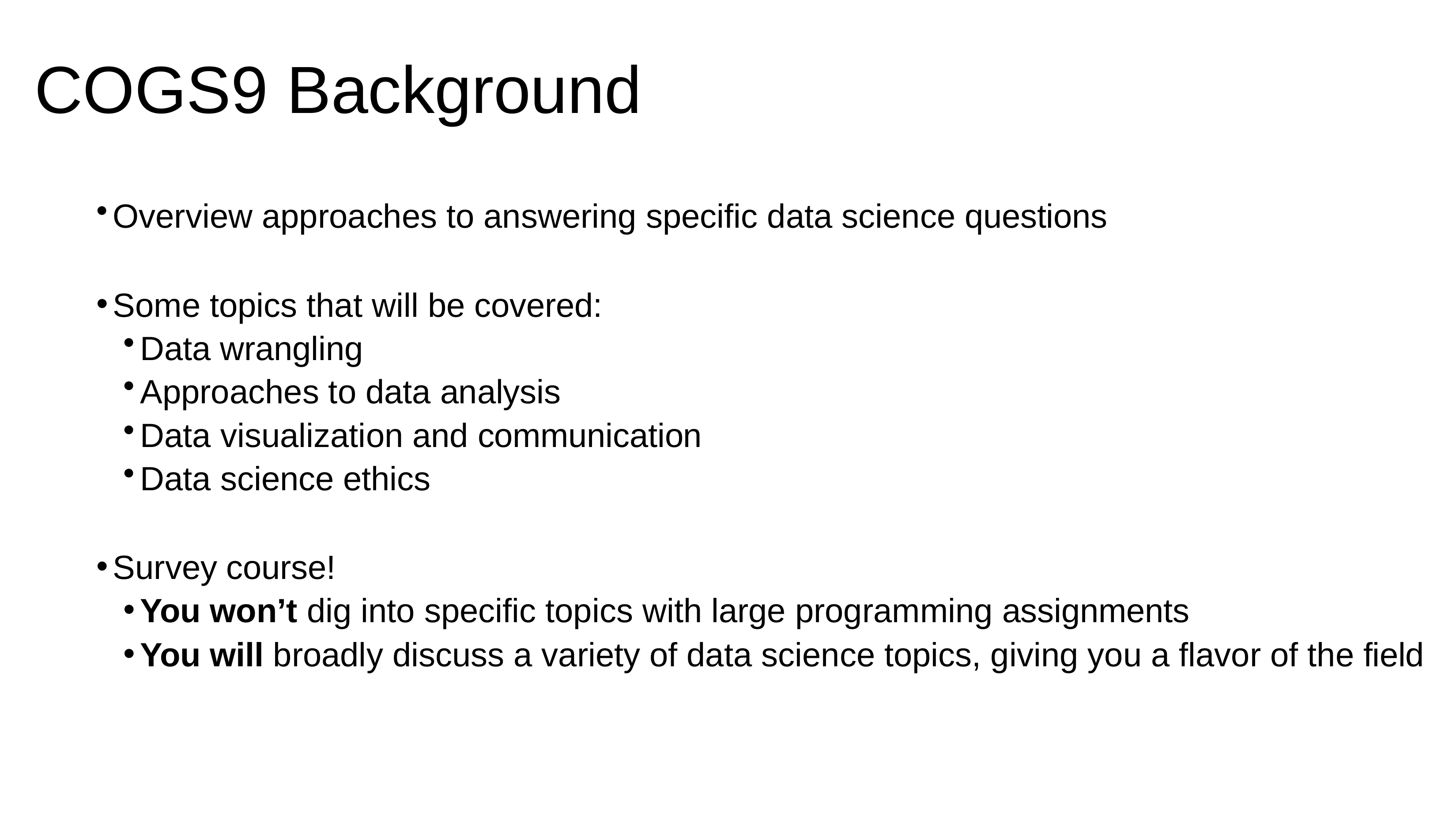

# COGS9 Background
Overview approaches to answering specific data science questions

Some topics that will be covered:
Data wrangling
Approaches to data analysis
Data visualization and communication
Data science ethics

Survey course!
You won’t dig into specific topics with large programming assignments
You will broadly discuss a variety of data science topics, giving you a flavor of the field